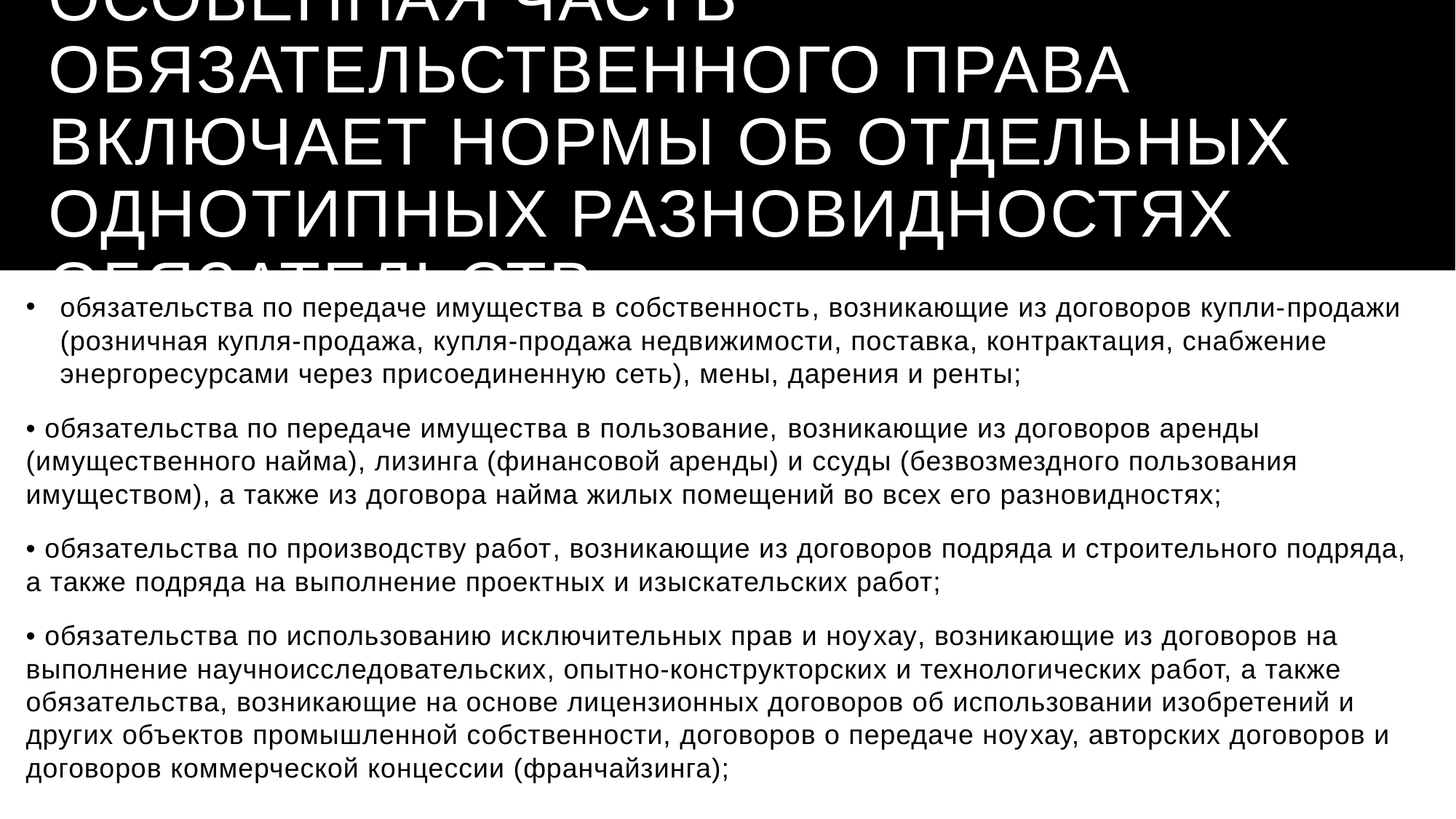

# Особенная часть обязательственного права  включает нормы об отдельных однотипных разновидностях обязательств:
обязательства по передаче имущества в собственность, возникающие из договоров купли-­продажи (розничная купля-­продажа, купля­-продажа недвижимости, поставка, контрактация, снабжение энергоресурсами через присоединенную сеть), мены, дарения и ренты;
• обязательства по передаче имущества в пользование, возникающие из договоров аренды (имущественного найма), лизинга (финансовой аренды) и ссуды (безвозмездного пользования имуществом), а также из договора найма жилых помещений во всех его разновидностях;
• обязательства по производству работ, возникающие из договоров подряда и строительного подряда, а также подряда на выполнение проектных и изыскательских работ;
• обязательства по использованию исключительных прав и ноу­хау, возникающие из договоров на выполнение научно­исследовательских, опытно-конструкторских и технологических работ, а также обязательства, возникающие на основе лицензионных договоров об использовании изобретений и других объектов промышленной собственности, договоров о передаче ноу­хау, авторских договоров и договоров коммерческой концессии (франчайзинга);